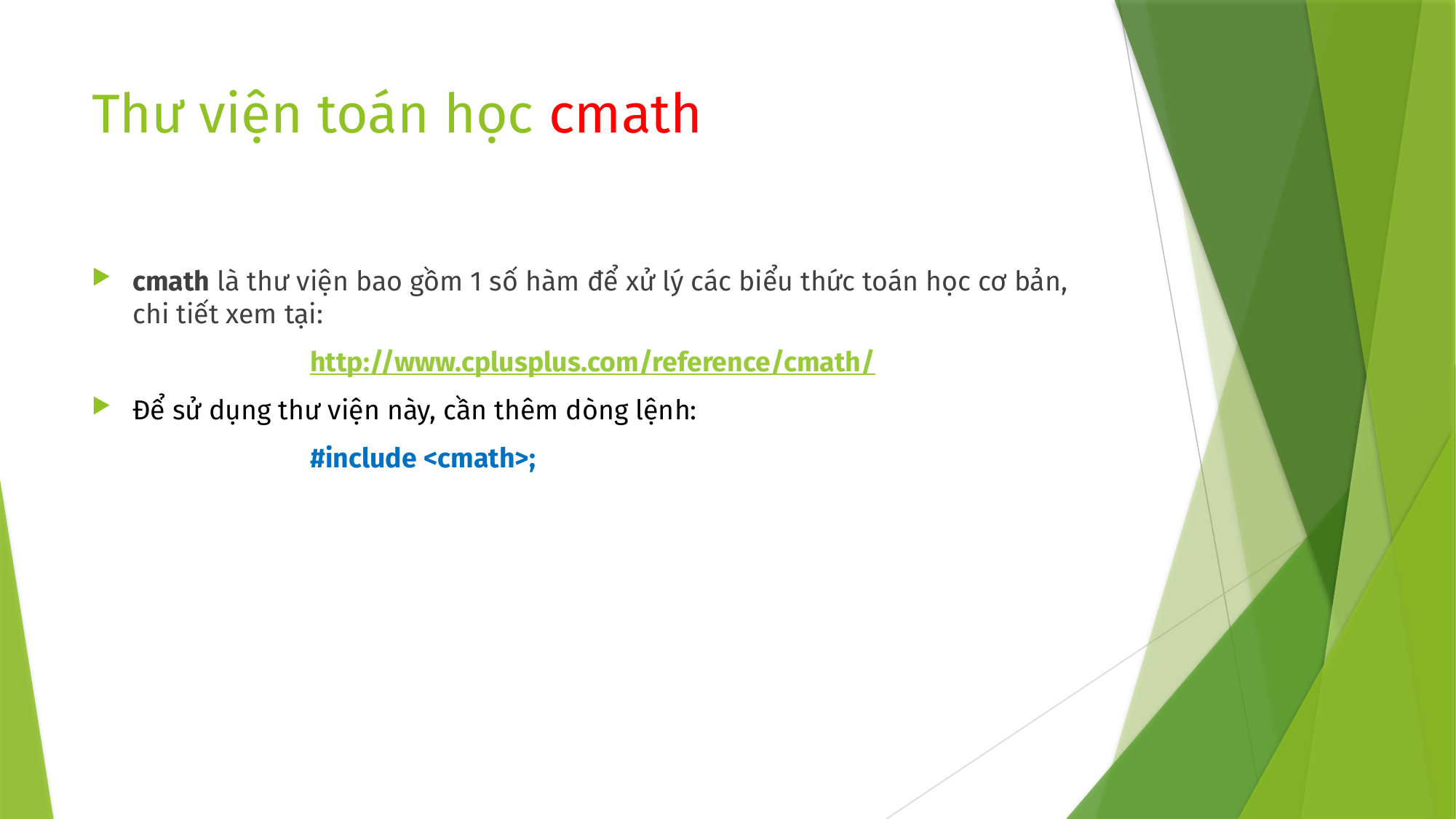

# Thư viện toán học cmath
cmath là thư viện bao gồm 1 số hàm để xử lý các biểu thức toán học cơ bản, chi tiết xem tại:
		http://www.cplusplus.com/reference/cmath/
Để sử dụng thư viện này, cần thêm dòng lệnh:
		#include <cmath>;